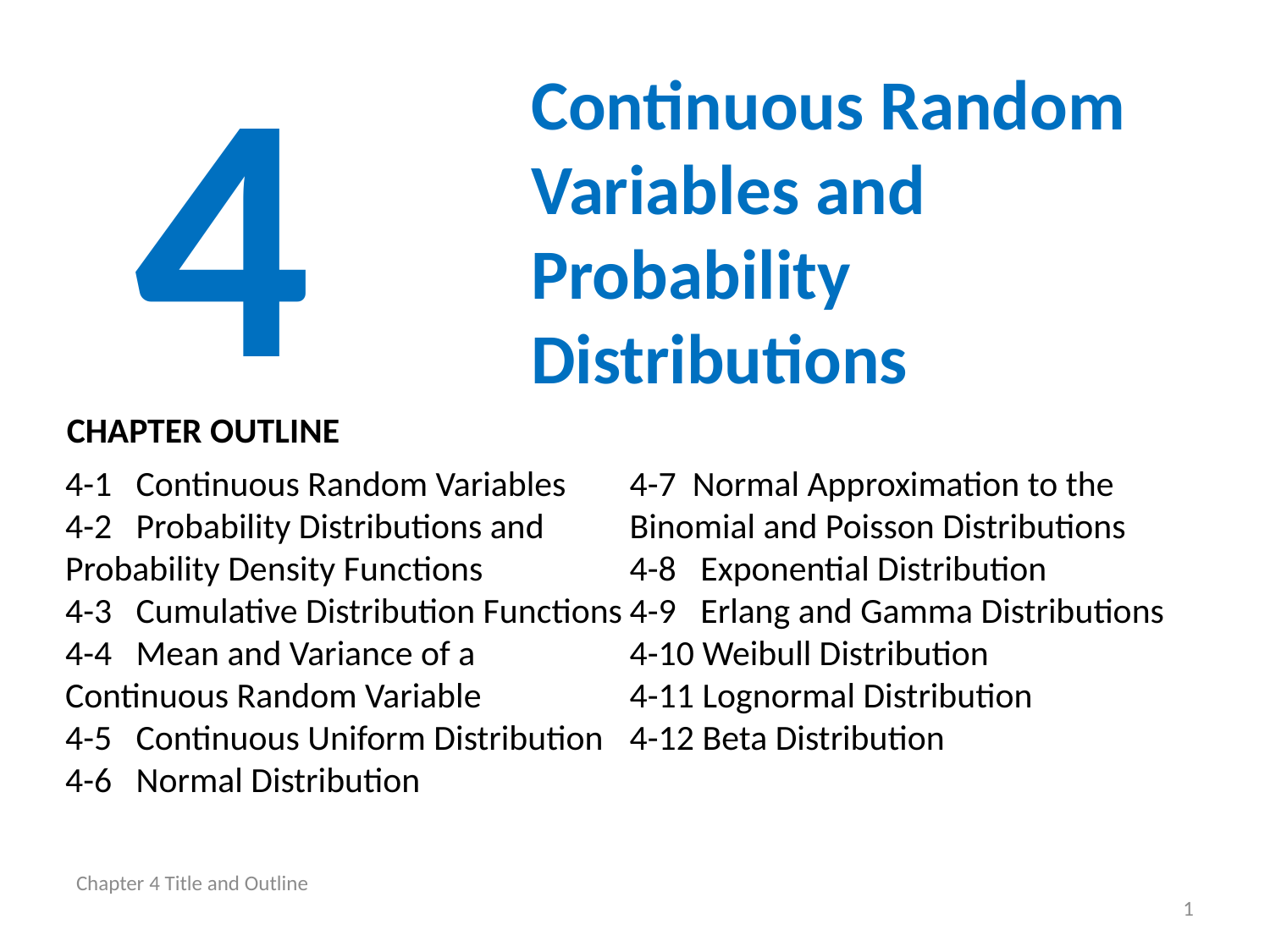

4
Continuous Random Variables and Probability Distributions
CHAPTER OUTLINE
4-1   Continuous Random Variables
4-2   Probability Distributions and Probability Density Functions
4-3   Cumulative Distribution Functions
4-4   Mean and Variance of a Continuous Random Variable
4-5   Continuous Uniform Distribution
4-6   Normal Distribution

4-7  Normal Approximation to the Binomial and Poisson Distributions
4-8   Exponential Distribution
4-9   Erlang and Gamma Distributions
4-10 Weibull Distribution
4-11 Lognormal Distribution
4-12 Beta Distribution

Chapter 4 Title and Outline
1